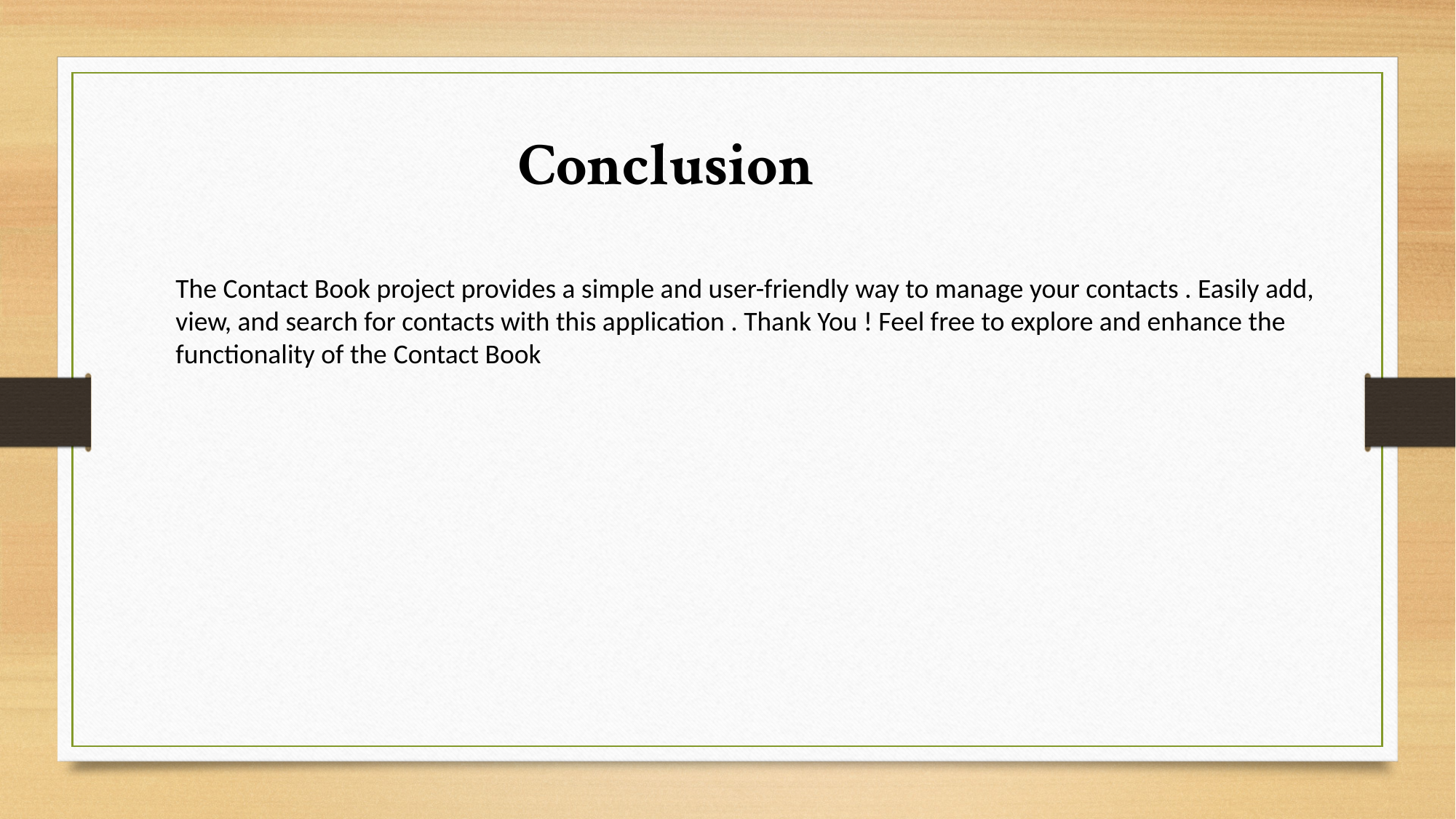

Conclusion
The Contact Book project provides a simple and user-friendly way to manage your contacts . Easily add,
view, and search for contacts with this application . Thank You ! Feel free to explore and enhance the
functionality of the Contact Book